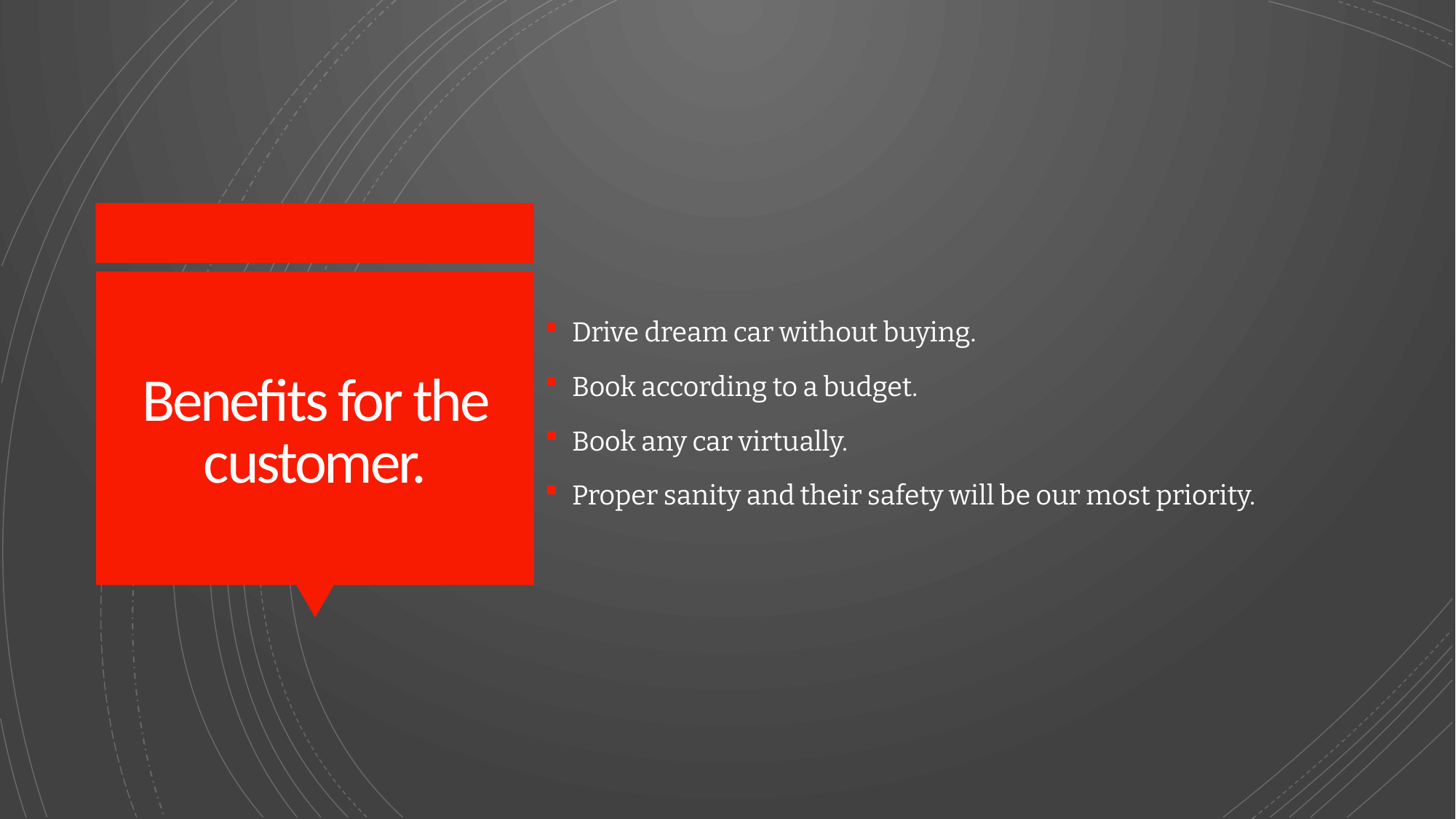

Drive dream car without buying.
Book according to a budget.
Book any car virtually.
Proper sanity and their safety will be our most priority.

# Benefits for the customer.